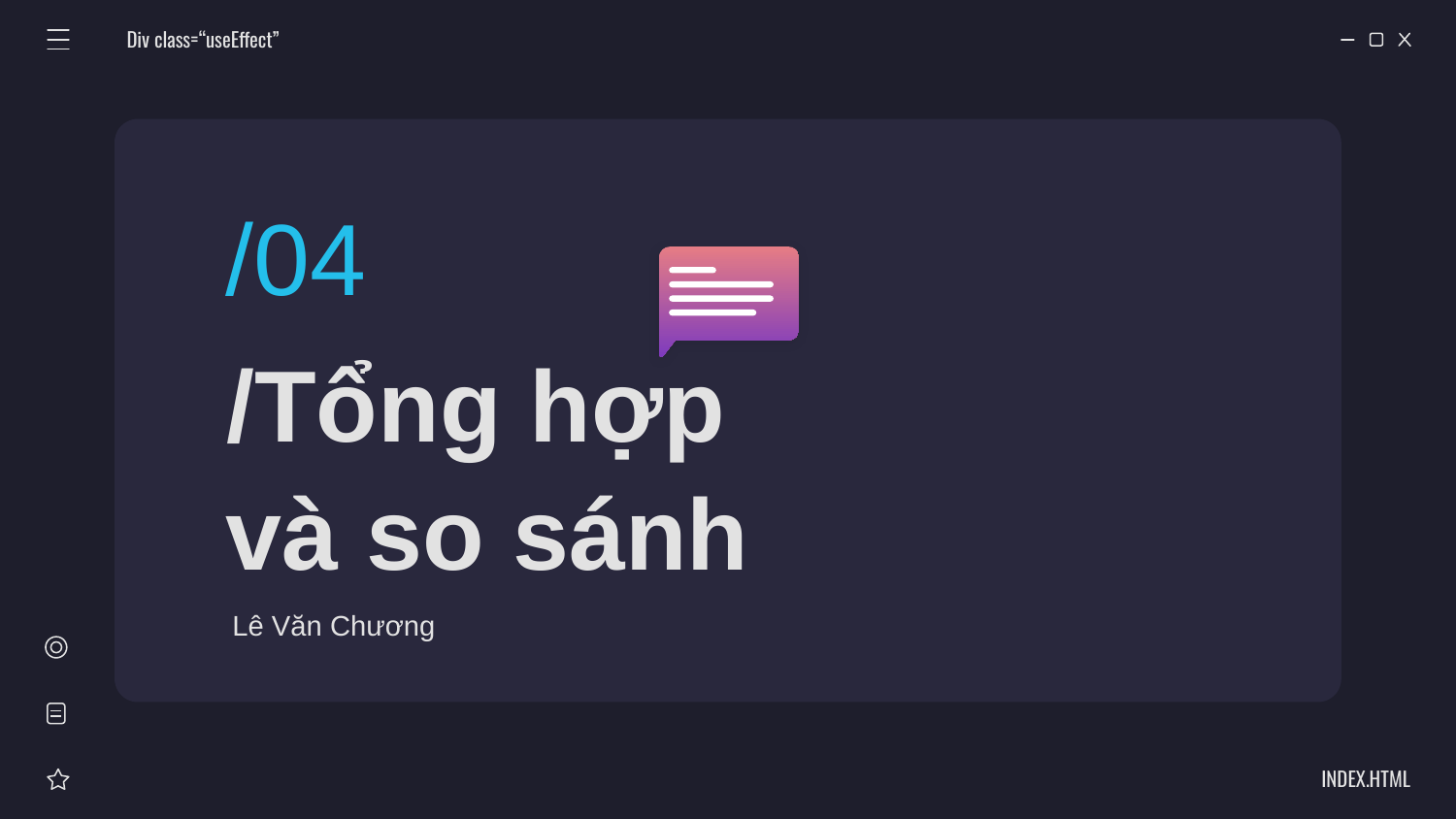

Div class=“useEffect”

/04

# /Tổng hợp
và so sánh
Lê Văn Chương

INDEX.HTML